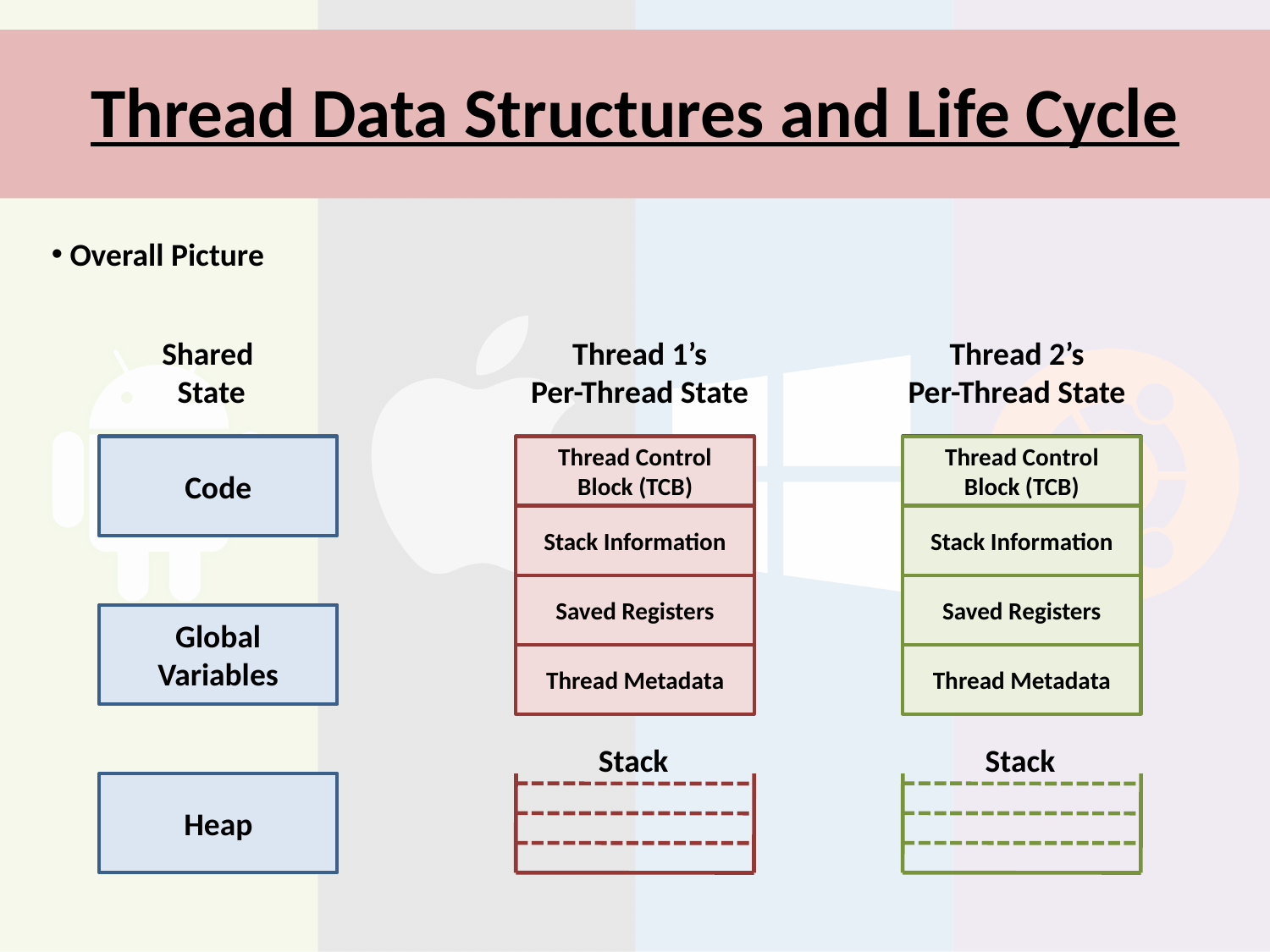

# Thread Data Structures and Life Cycle
 Overall Picture

Thread 1’s
Per-Thread State
Shared
State
Thread 2’s
Per-Thread State
Code
Code
Thread Control Block (TCB)
Code
Thread Control Block (TCB)
Stack Information
Stack Information
Saved Registers
Saved Registers
Global Variables
Thread Metadata
Thread Metadata
Stack
Stack
Heap